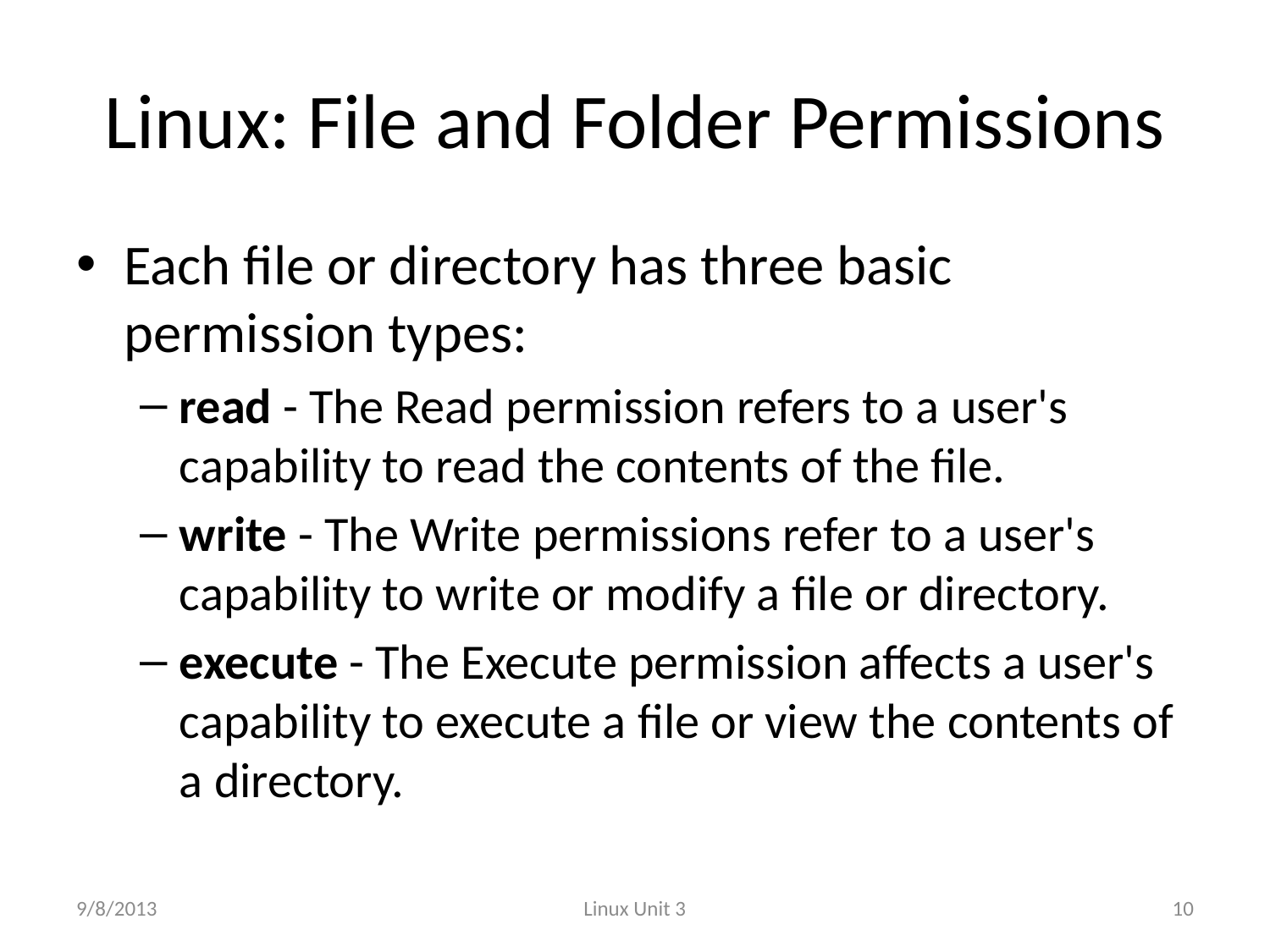

# Linux: File and Folder Permissions
Each file or directory has three basic permission types:
read - The Read permission refers to a user's capability to read the contents of the file.
write - The Write permissions refer to a user's capability to write or modify a file or directory.
execute - The Execute permission affects a user's capability to execute a file or view the contents of a directory.

9/8/2013
Linux Unit 3
10